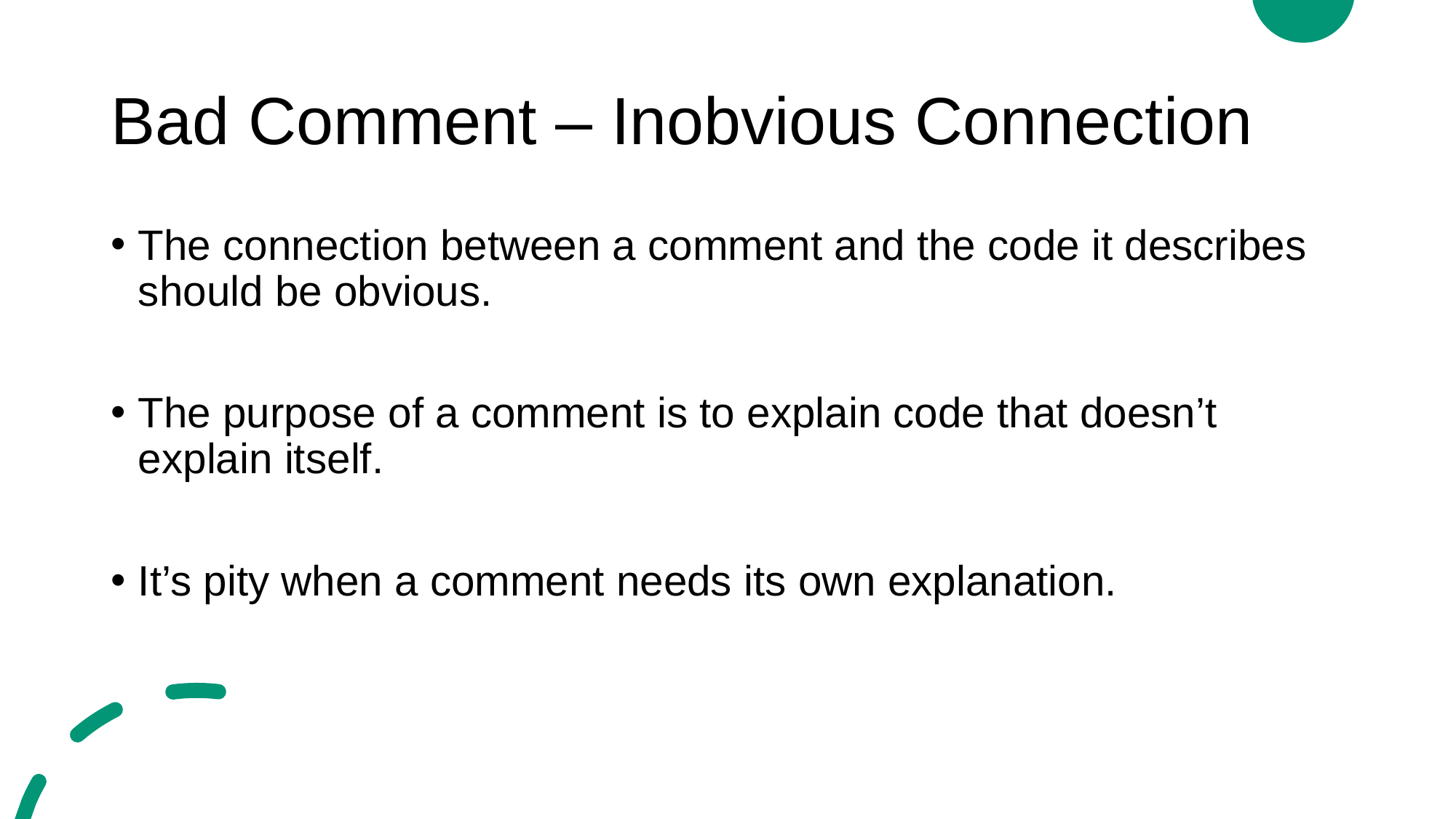

# Bad Comment – Inobvious Connection
The connection between a comment and the code it describes should be obvious.

The purpose of a comment is to explain code that doesn’t explain itself.

It’s pity when a comment needs its own explanation.